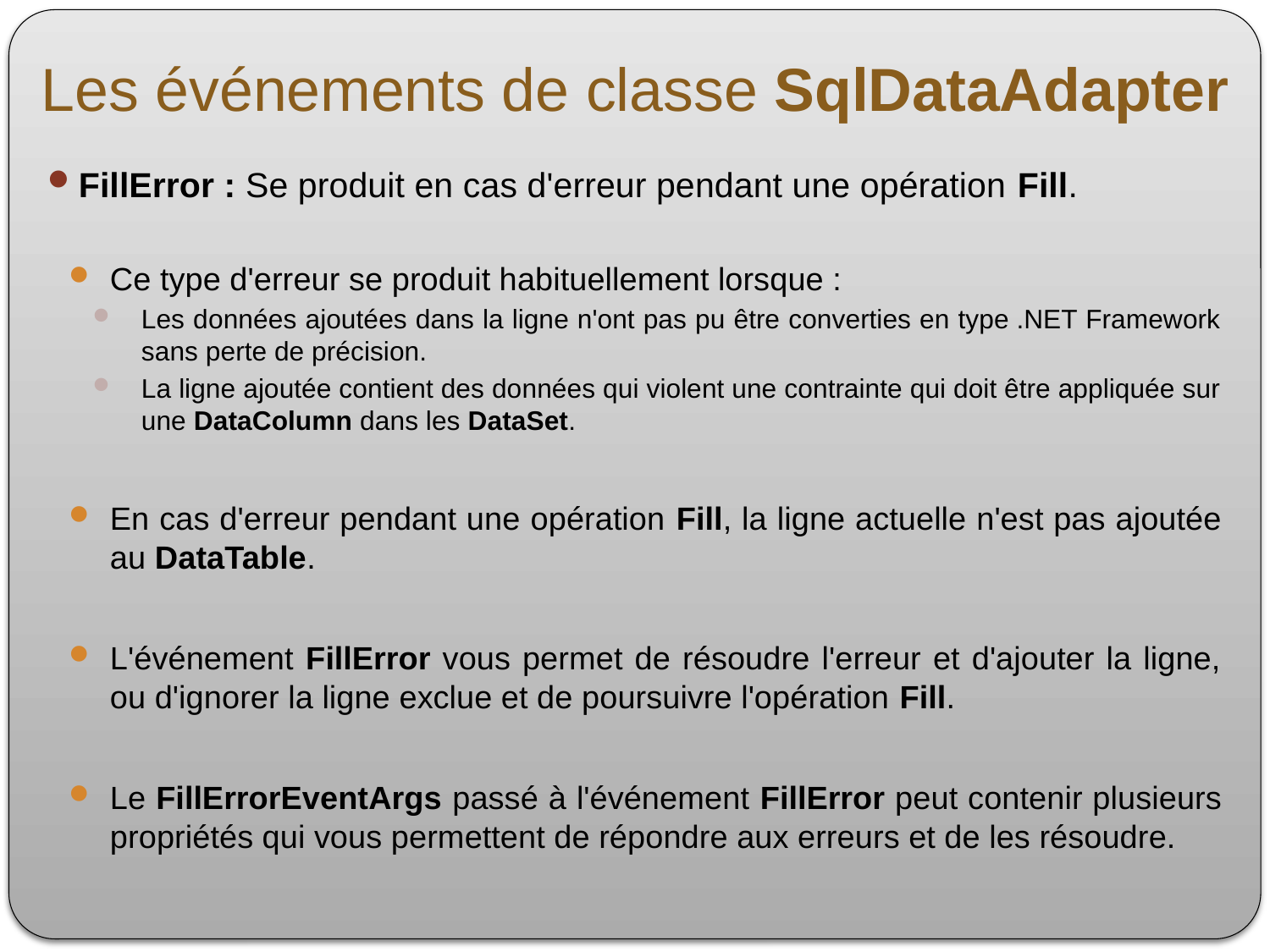

# Les événements de classe SqlDataAdapter
FillError : Se produit en cas d'erreur pendant une opération Fill.

Ce type d'erreur se produit habituellement lorsque :
Les données ajoutées dans la ligne n'ont pas pu être converties en type .NET Framework sans perte de précision.
La ligne ajoutée contient des données qui violent une contrainte qui doit être appliquée sur une DataColumn dans les DataSet.

En cas d'erreur pendant une opération Fill, la ligne actuelle n'est pas ajoutée au DataTable.

L'événement FillError vous permet de résoudre l'erreur et d'ajouter la ligne, ou d'ignorer la ligne exclue et de poursuivre l'opération Fill.

Le FillErrorEventArgs passé à l'événement FillError peut contenir plusieurs propriétés qui vous permettent de répondre aux erreurs et de les résoudre.